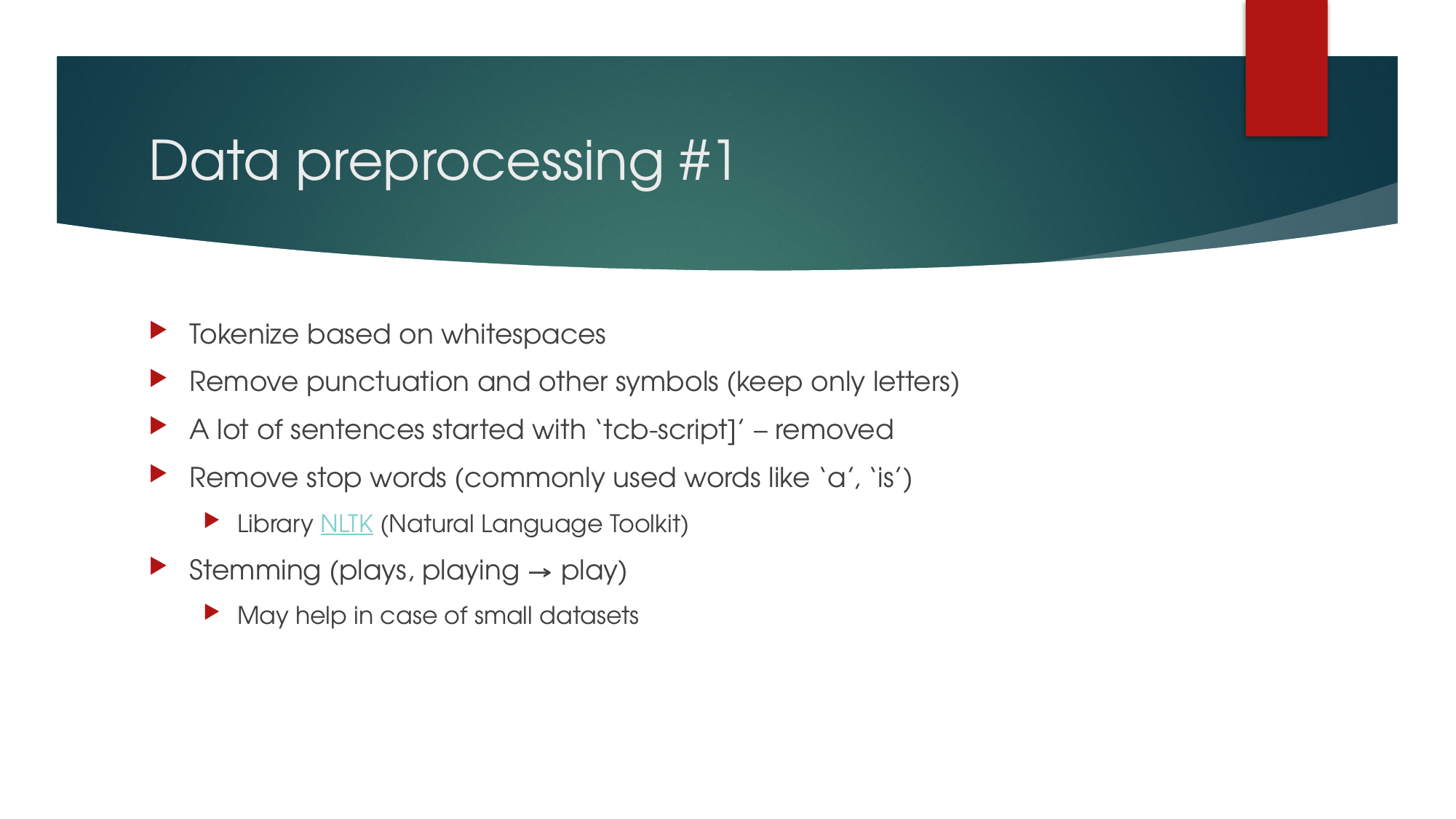

# Data preprocessing #1
Tokenize based on whitespaces
Remove punctuation and other symbols (keep only letters)
A lot of sentences started with ‘tcb-script]’ – removed
Remove stop words (commonly used words like ‘a’, ‘is’)
Library NLTK (Natural Language Toolkit)
Stemming (plays, playing → play)
May help in case of small datasets